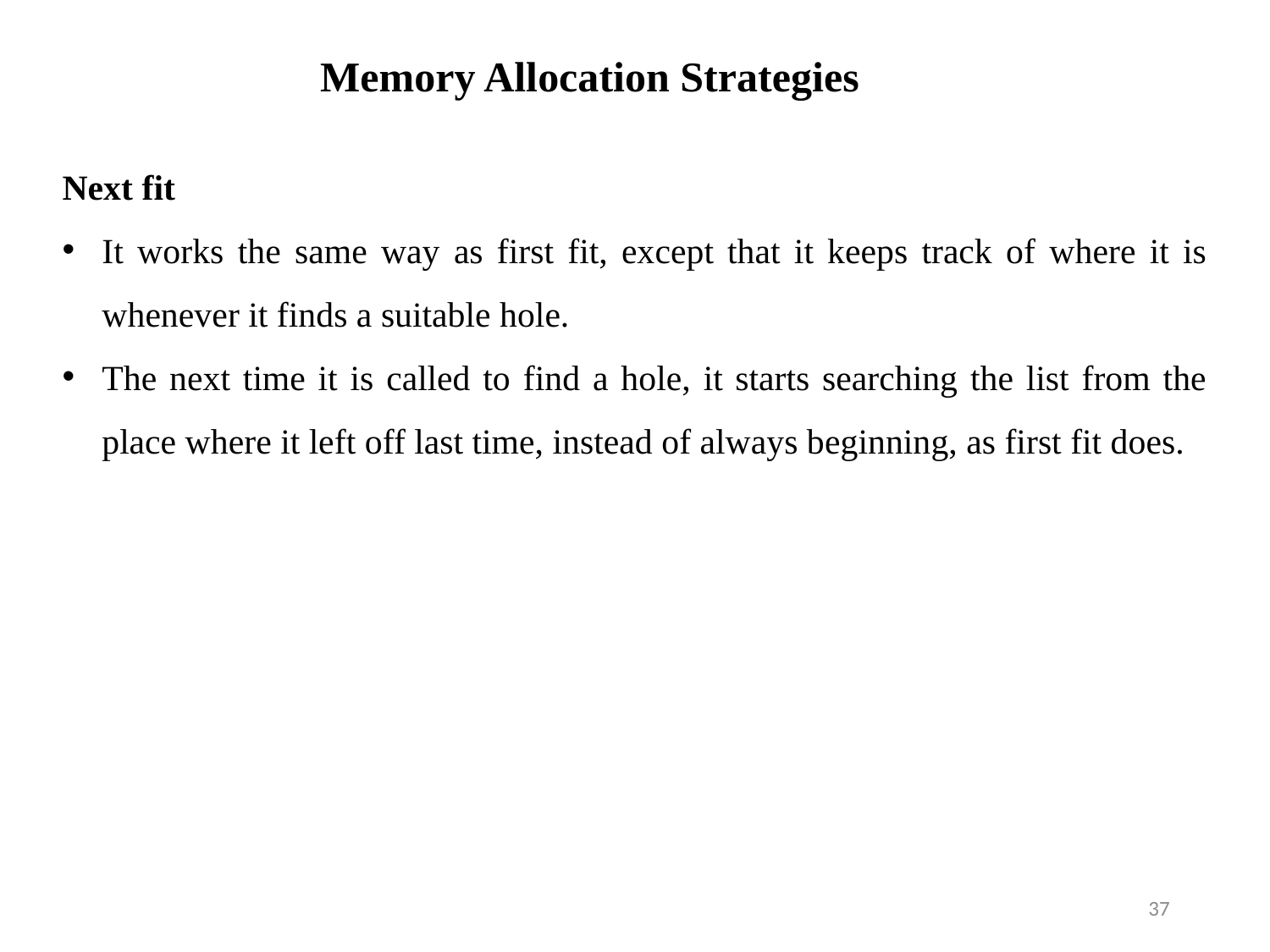

Memory Allocation Strategies

Next fit
It works the same way as first fit, except that it keeps track of where it is whenever it finds a suitable hole.
The next time it is called to find a hole, it starts searching the list from the place where it left off last time, instead of always beginning, as first fit does.

37